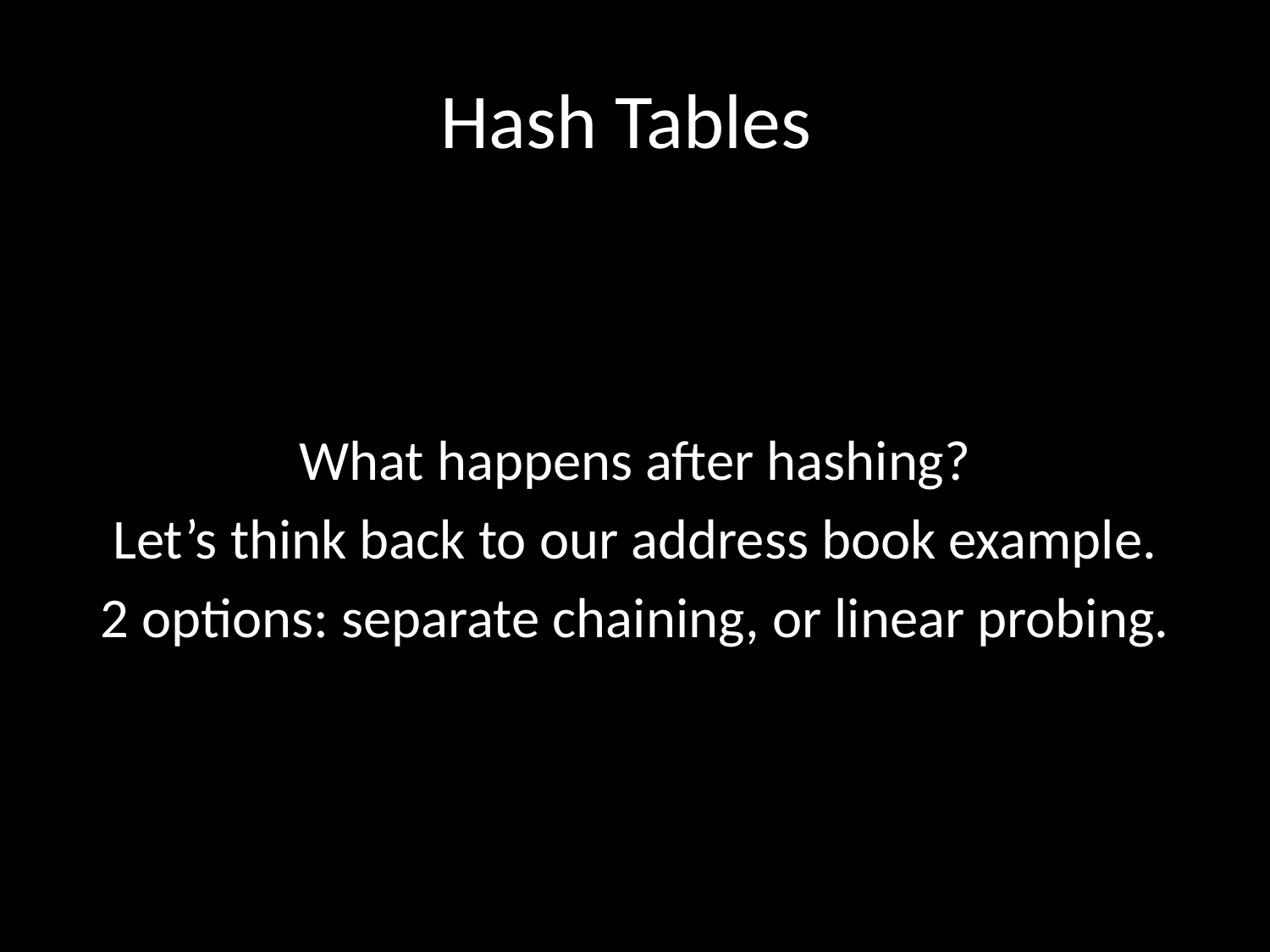

# Hash Tables
What happens after hashing?
Let’s think back to our address book example.
2 options: separate chaining, or linear probing.